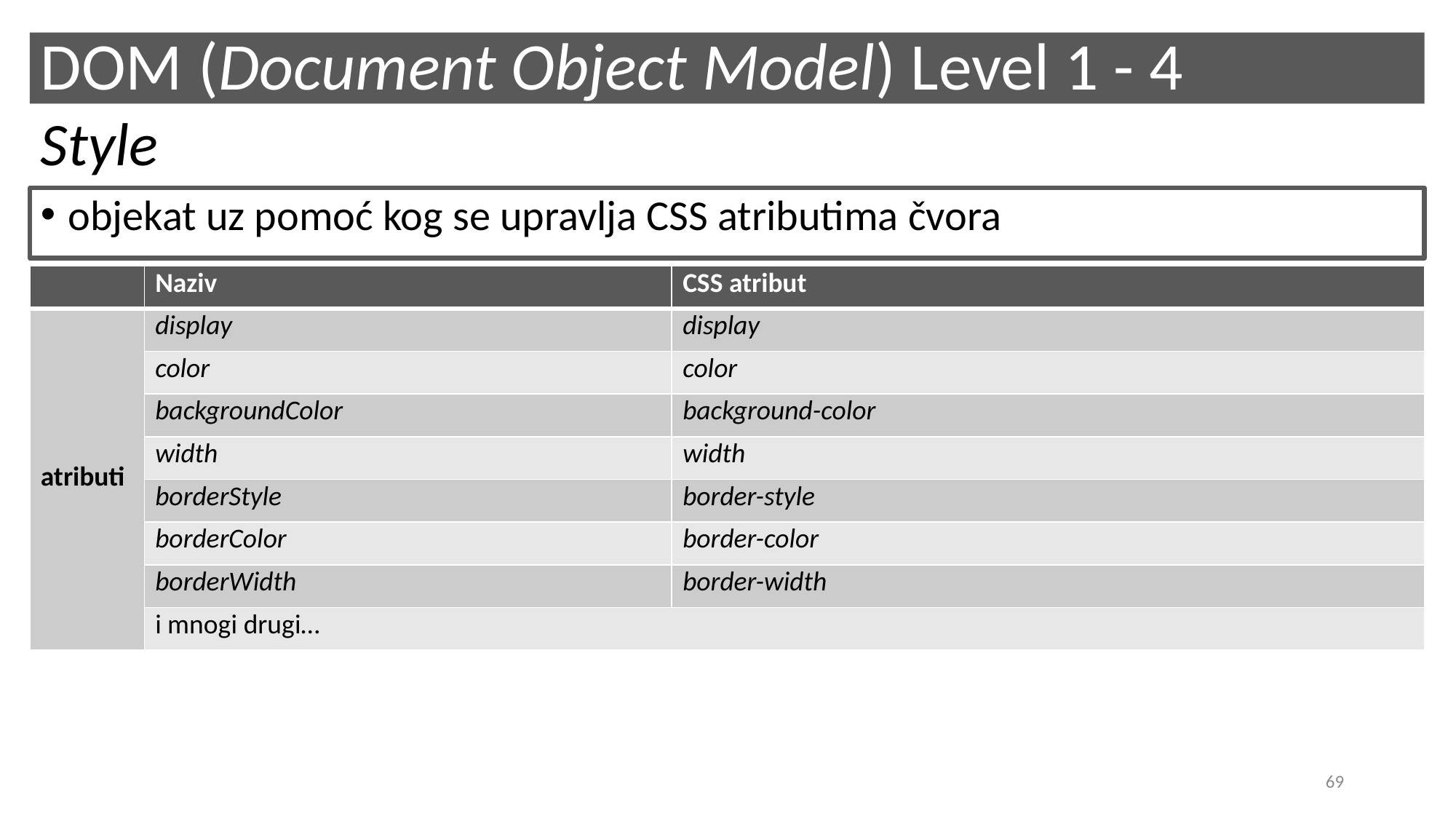

DOM (Document Object Model) Level 1 - 4
Style
objekat uz pomoć kog se upravlja CSS atributima čvora
|  | Naziv | CSS atribut |
| --- | --- | --- |
| atributi | display | display |
|  | color | color |
|  | backgroundColor | background-color |
|  | width | width |
|  | borderStyle | border-style |
|  | borderColor | border-color |
|  | borderWidth | border-width |
|  | i mnogi drugi… |  |
69